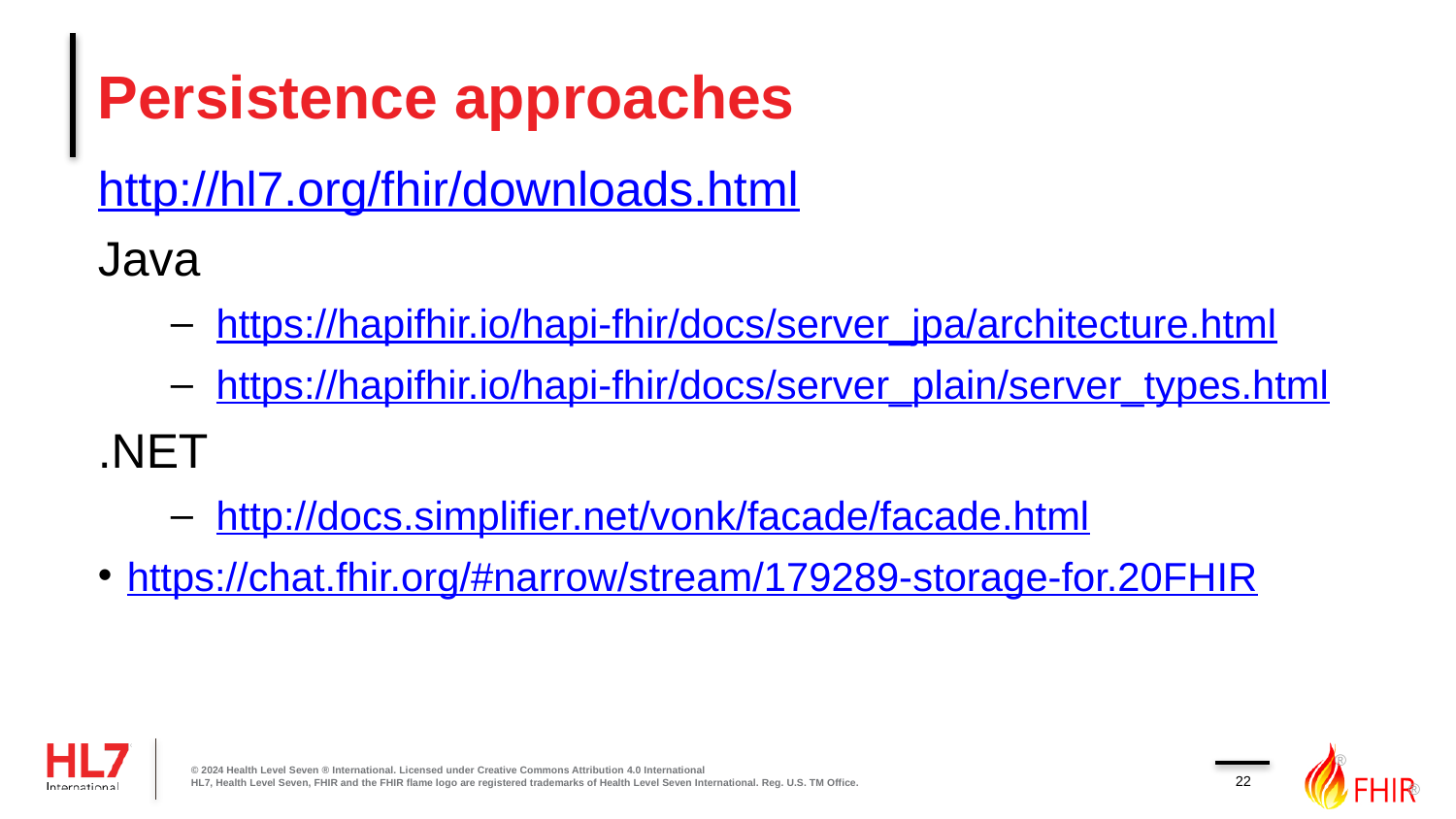

# Persistence approaches
http://hl7.org/fhir/downloads.html
Java
https://hapifhir.io/hapi-fhir/docs/server_jpa/architecture.html
https://hapifhir.io/hapi-fhir/docs/server_plain/server_types.html
.NET
http://docs.simplifier.net/vonk/facade/facade.html
https://chat.fhir.org/#narrow/stream/179289-storage-for.20FHIR
© 2024 Health Level Seven ® International. Licensed under Creative Commons Attribution 4.0 International
HL7, Health Level Seven, FHIR and the FHIR flame logo are registered trademarks of Health Level Seven International. Reg. U.S. TM Office.
22